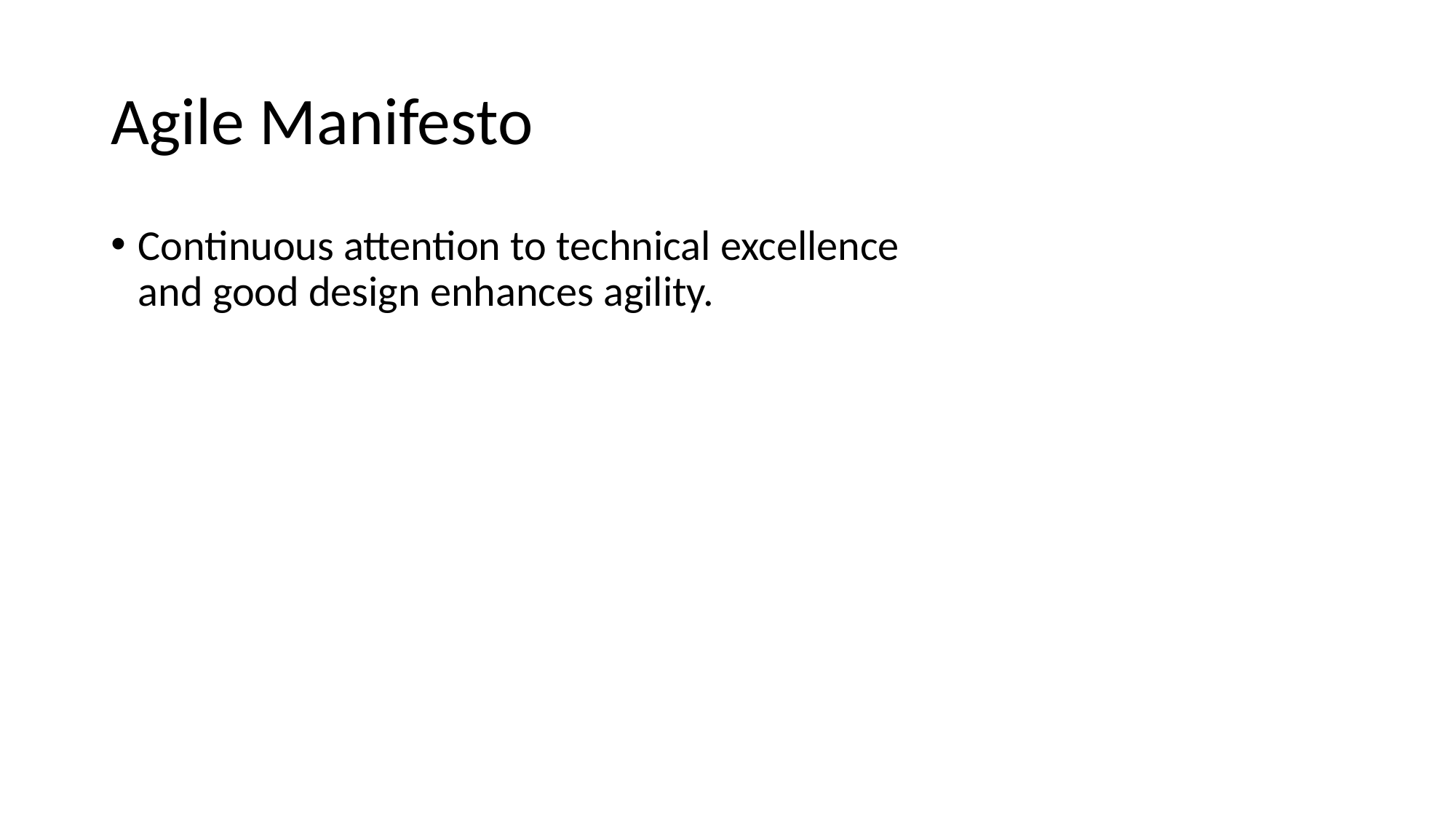

# Agile Manifesto
Continuous attention to technical excellence
and good design enhances agility.